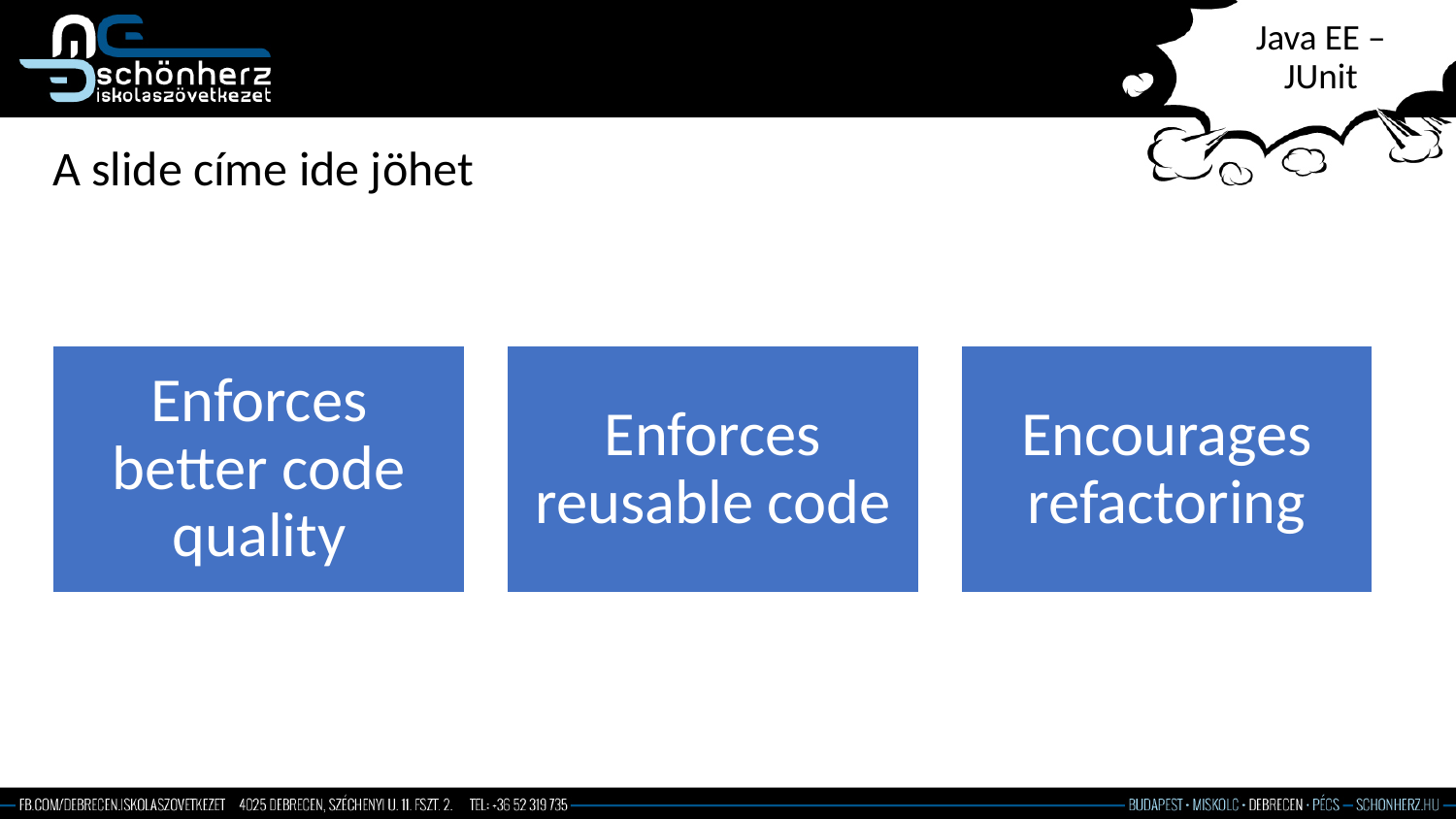

# Java EE – JUnit
A slide címe ide jöhet
Enforces better code quality
Enforces reusable code
Encourages refactoring